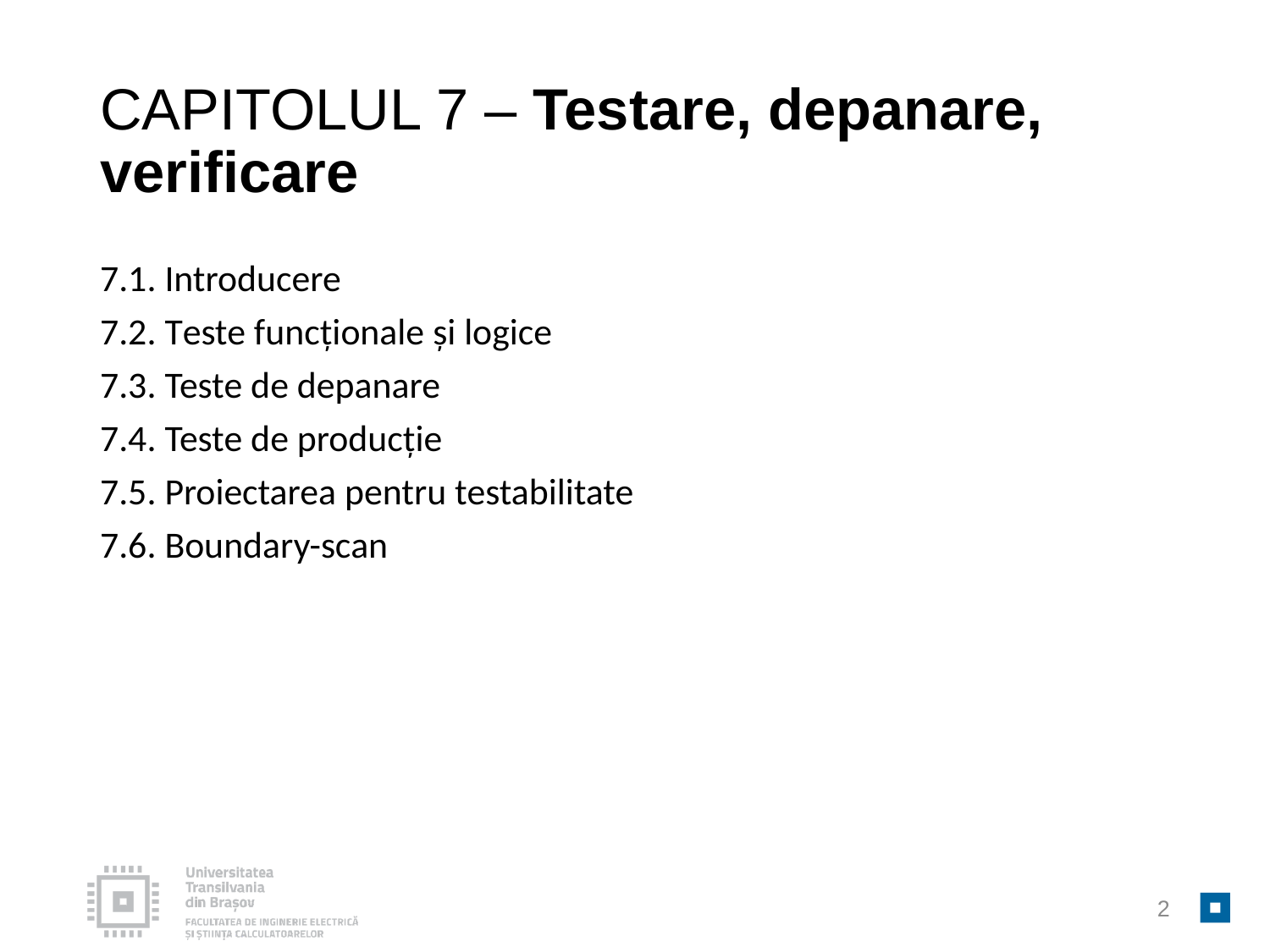

# CAPITOLUL 7 – Testare, depanare, verificare
7.1. Introducere
7.2. Teste funcționale și logice
7.3. Teste de depanare
7.4. Teste de producție
7.5. Proiectarea pentru testabilitate
7.6. Boundary-scan
2